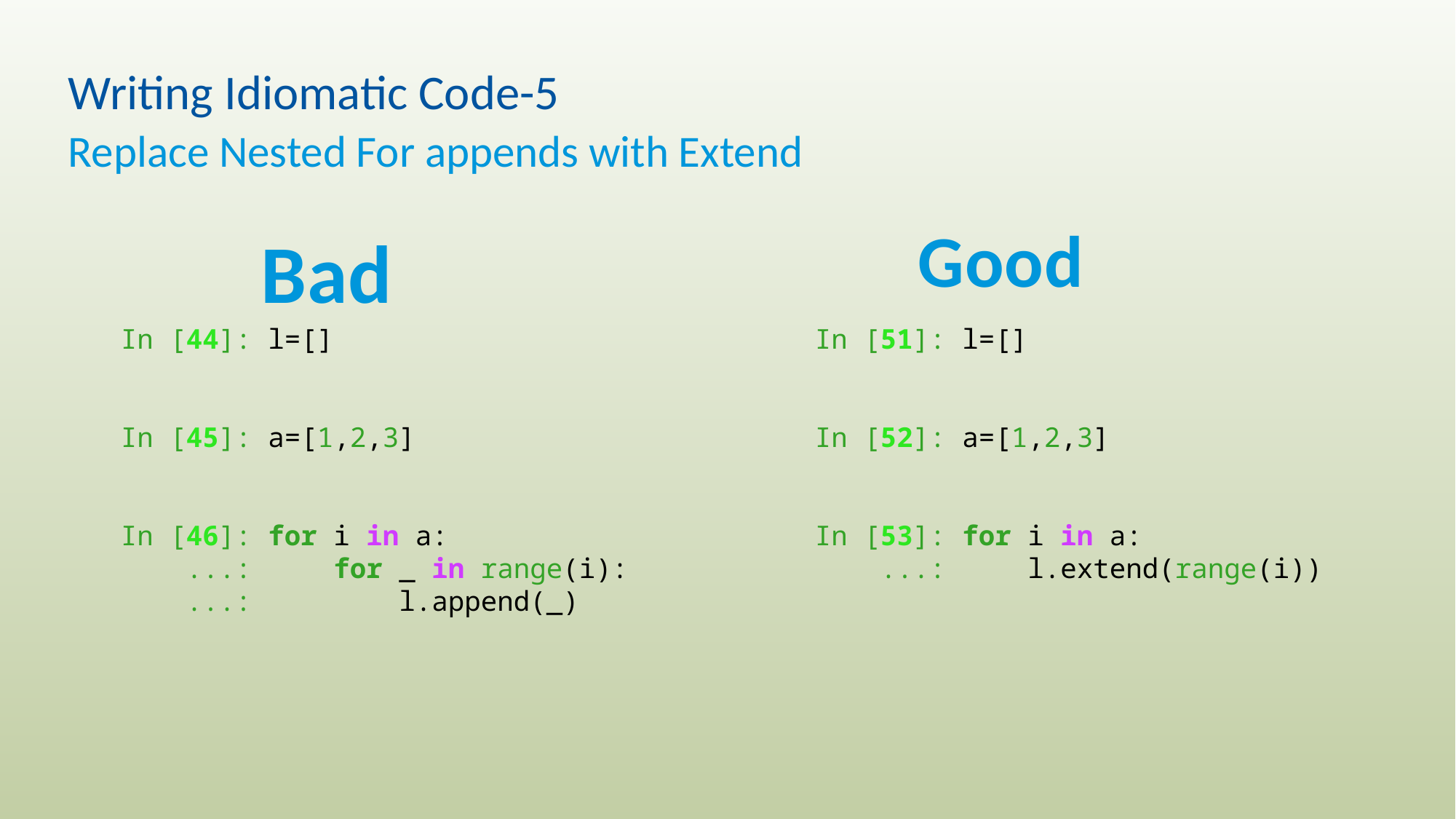

# Writing Idiomatic Code-5
Replace Nested For appends with Extend
Good
Bad
In [44]: l=[]

In [45]: a=[1,2,3]

In [46]: for i in a:
    ...:     for _ in range(i):
    ...:         l.append(_)
In [51]: l=[]

In [52]: a=[1,2,3]

In [53]: for i in a:
    ...:     l.extend(range(i))